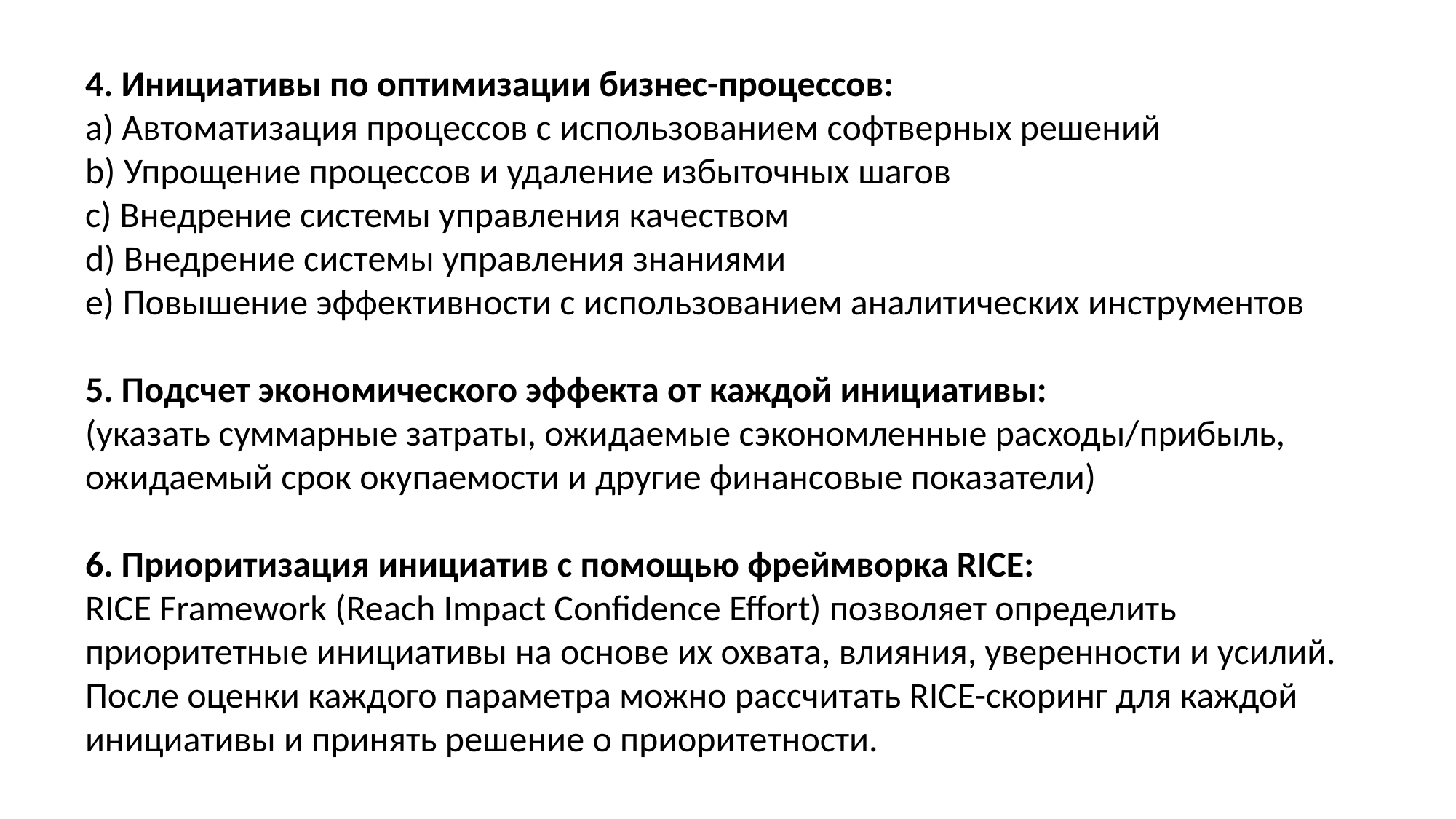

4. Инициативы по оптимизации бизнес-процессов:
a) Автоматизация процессов с использованием софтверных решений
b) Упрощение процессов и удаление избыточных шагов
c) Внедрение системы управления качеством
d) Внедрение системы управления знаниями
e) Повышение эффективности с использованием аналитических инструментов

5. Подсчет экономического эффекта от каждой инициативы:
(указать суммарные затраты, ожидаемые сэкономленные расходы/прибыль, ожидаемый срок окупаемости и другие финансовые показатели)

6. Приоритизация инициатив с помощью фреймворка RICE:
RICE Framework (Reach Impact Confidence Effort) позволяет определить приоритетные инициативы на основе их охвата, влияния, уверенности и усилий. После оценки каждого параметра можно рассчитать RICE-скоринг для каждой инициативы и принять решение о приоритетности.